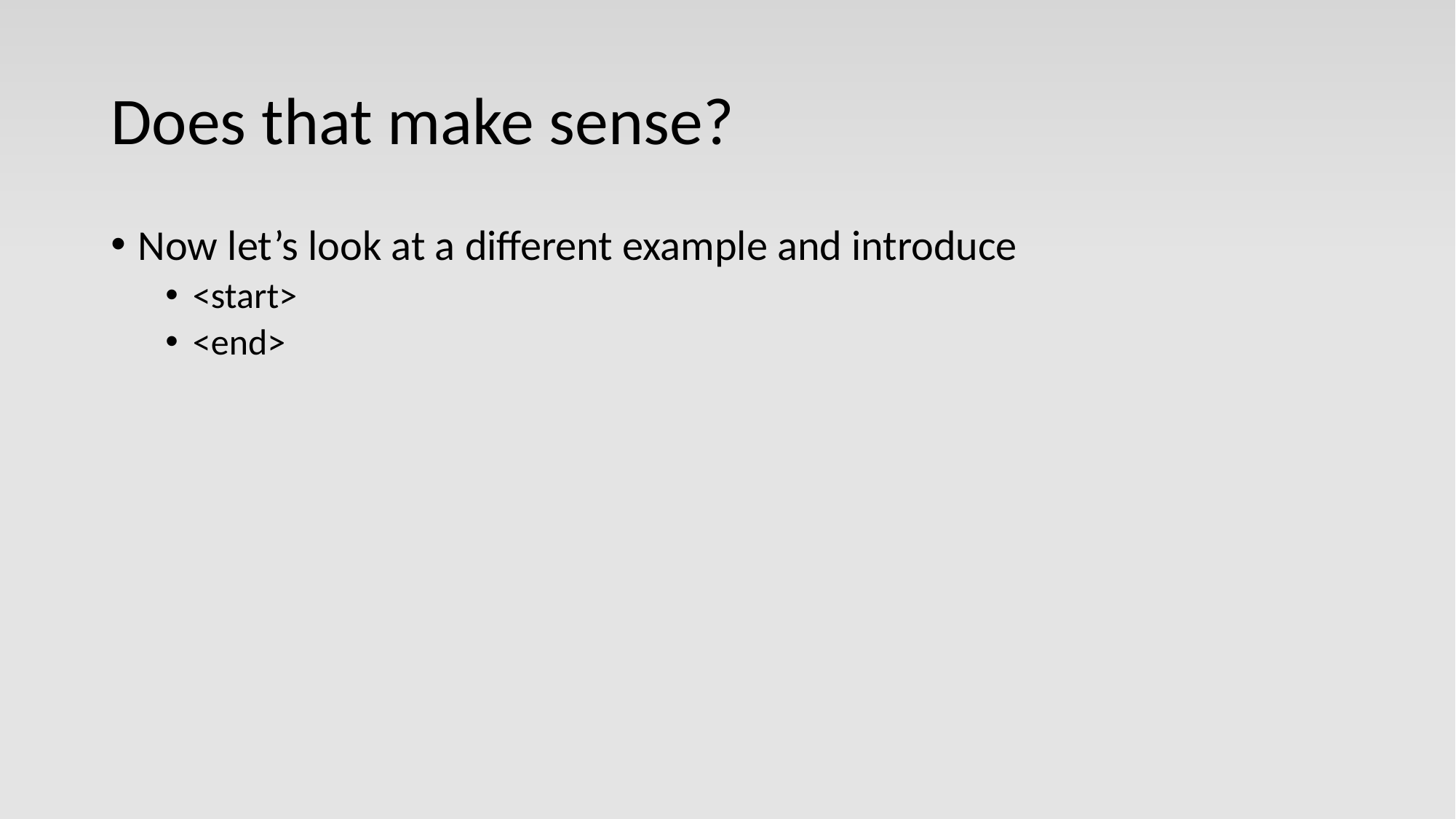

# Does that make sense?
Now let’s look at a different example and introduce
<start>
<end>